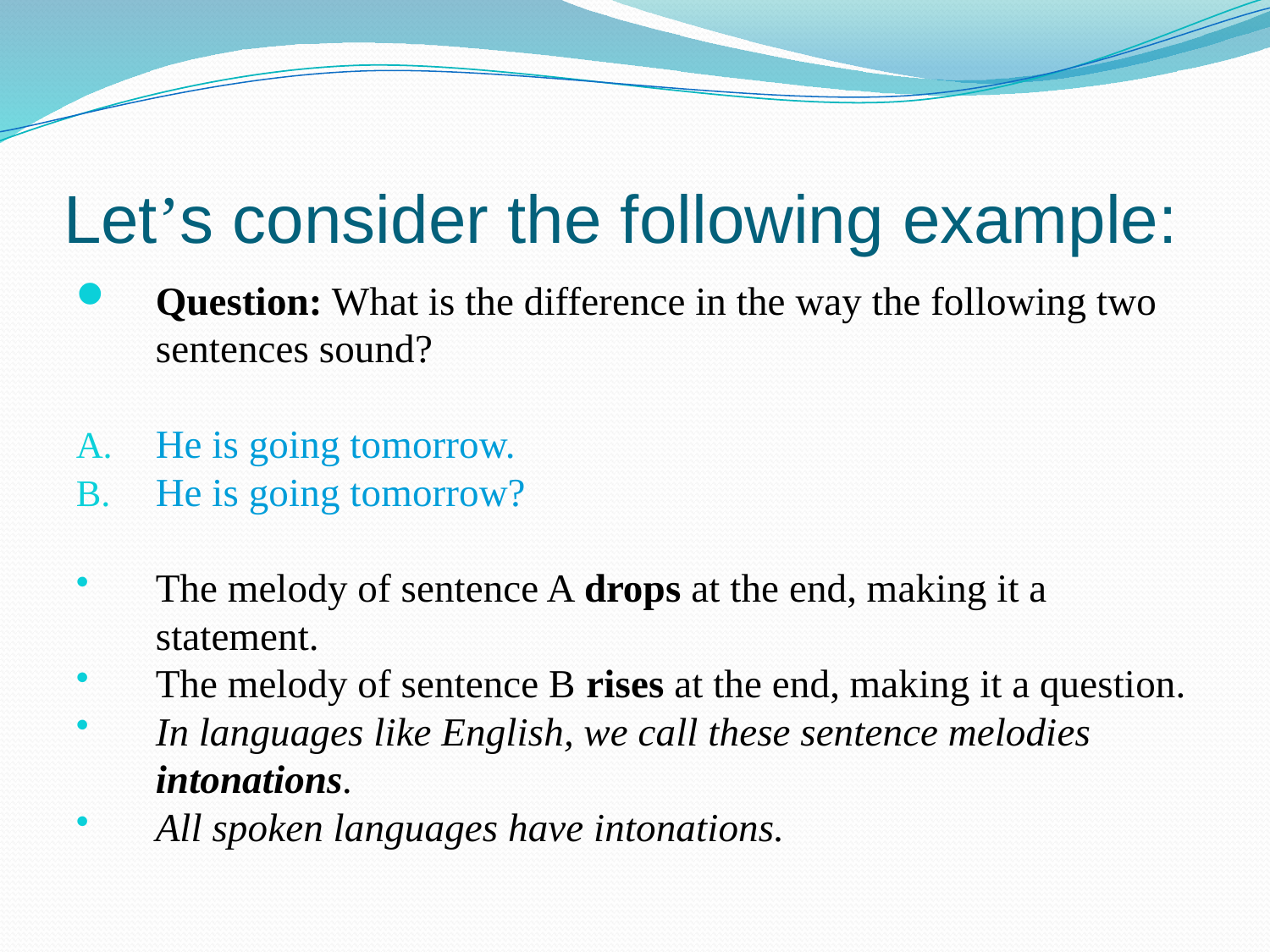

# Let’s consider the following example:
Question: What is the difference in the way the following two sentences sound?

He is going tomorrow.
He is going tomorrow?

The melody of sentence A drops at the end, making it a statement.
The melody of sentence B rises at the end, making it a question.
In languages like English, we call these sentence melodies intonations.
All spoken languages have intonations.